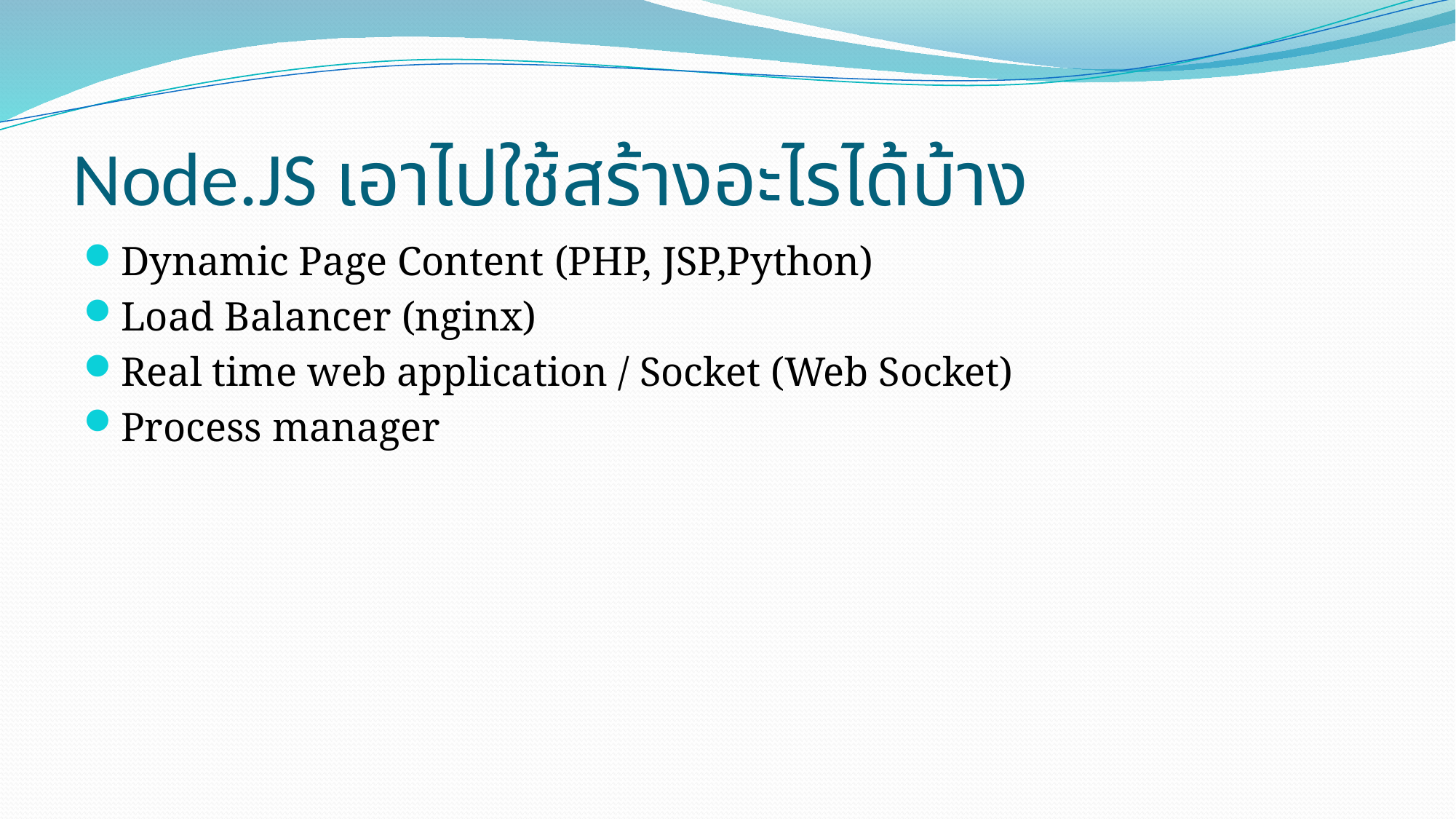

# Node.JS เอาไปใช้สร้างอะไรได้บ้าง
Dynamic Page Content (PHP, JSP,Python)
Load Balancer (nginx)
Real time web application / Socket (Web Socket)
Process manager